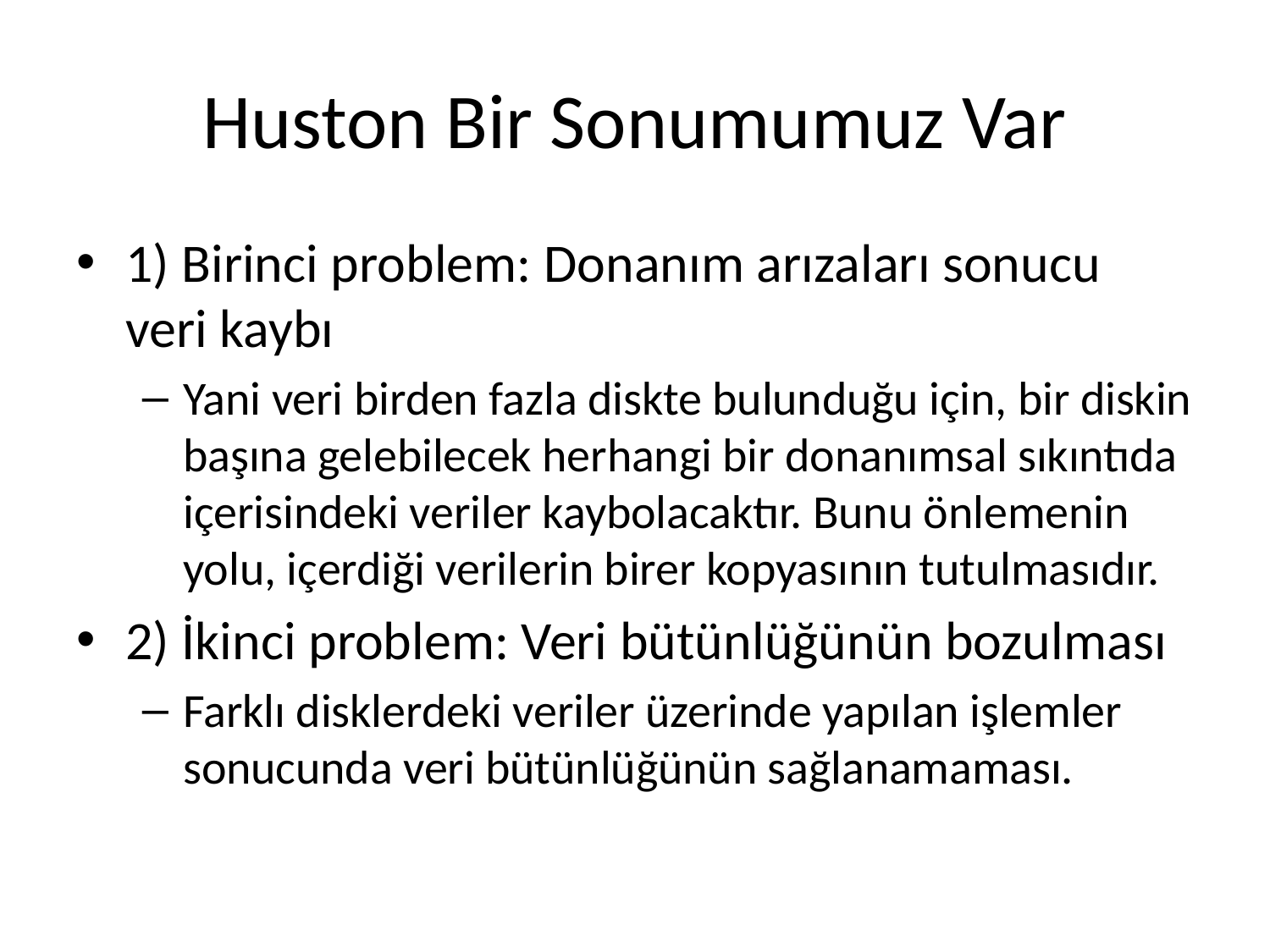

# Huston Bir Sonumumuz Var
1) Birinci problem: Donanım arızaları sonucu veri kaybı
Yani veri birden fazla diskte bulunduğu için, bir diskin başına gelebilecek herhangi bir donanımsal sıkıntıda içerisindeki veriler kaybolacaktır. Bunu önlemenin yolu, içerdiği verilerin birer kopyasının tutulmasıdır.
2) İkinci problem: Veri bütünlüğünün bozulması
Farklı disklerdeki veriler üzerinde yapılan işlemler sonucunda veri bütünlüğünün sağlanamaması.